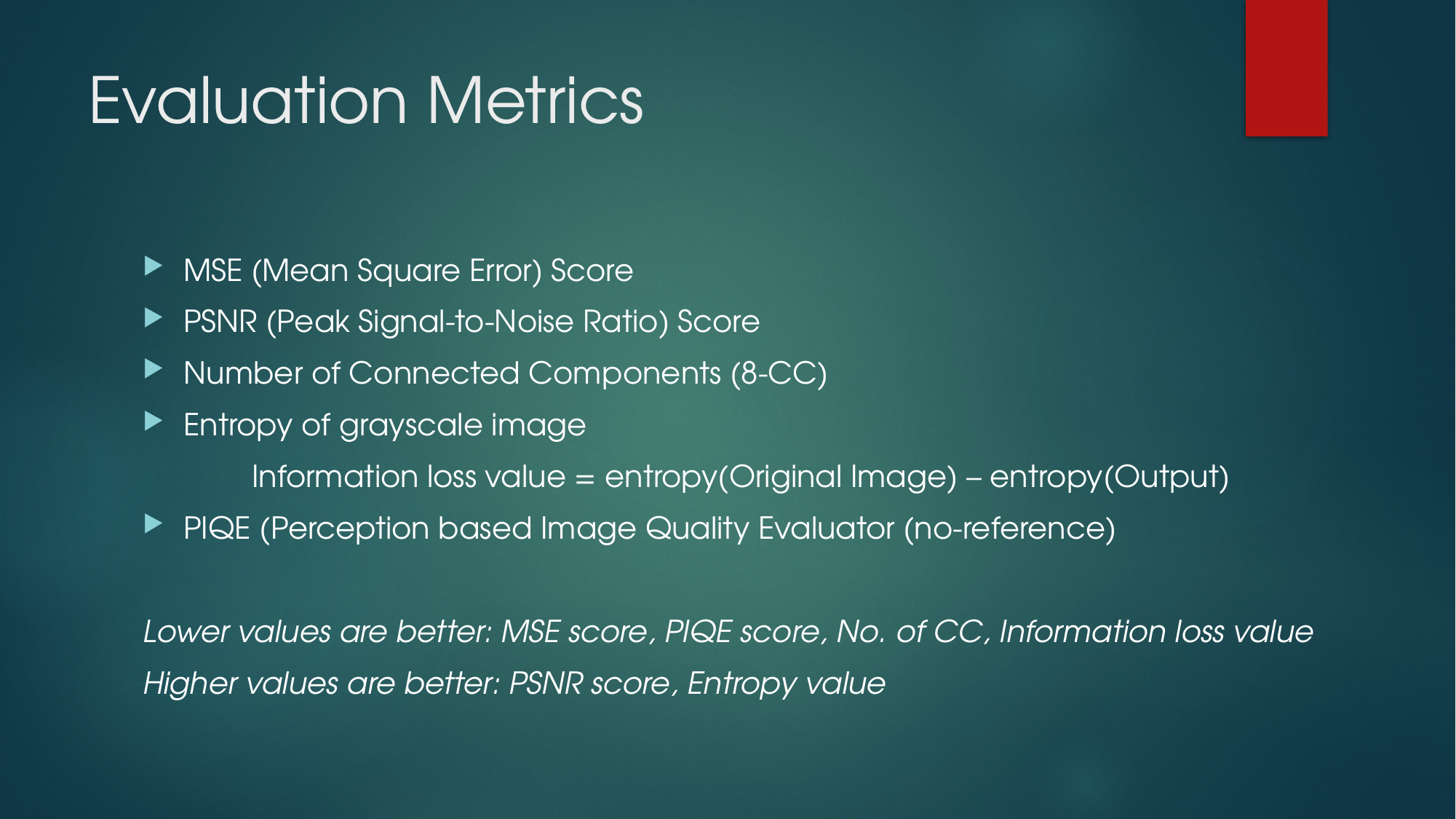

# Evaluation Metrics
MSE (Mean Square Error) Score
PSNR (Peak Signal-to-Noise Ratio) Score
Number of Connected Components (8-CC)
Entropy of grayscale image
	Information loss value = entropy(Original Image) – entropy(Output)
PIQE (Perception based Image Quality Evaluator (no-reference)

Lower values are better: MSE score, PIQE score, No. of CC, Information loss value
Higher values are better: PSNR score, Entropy value